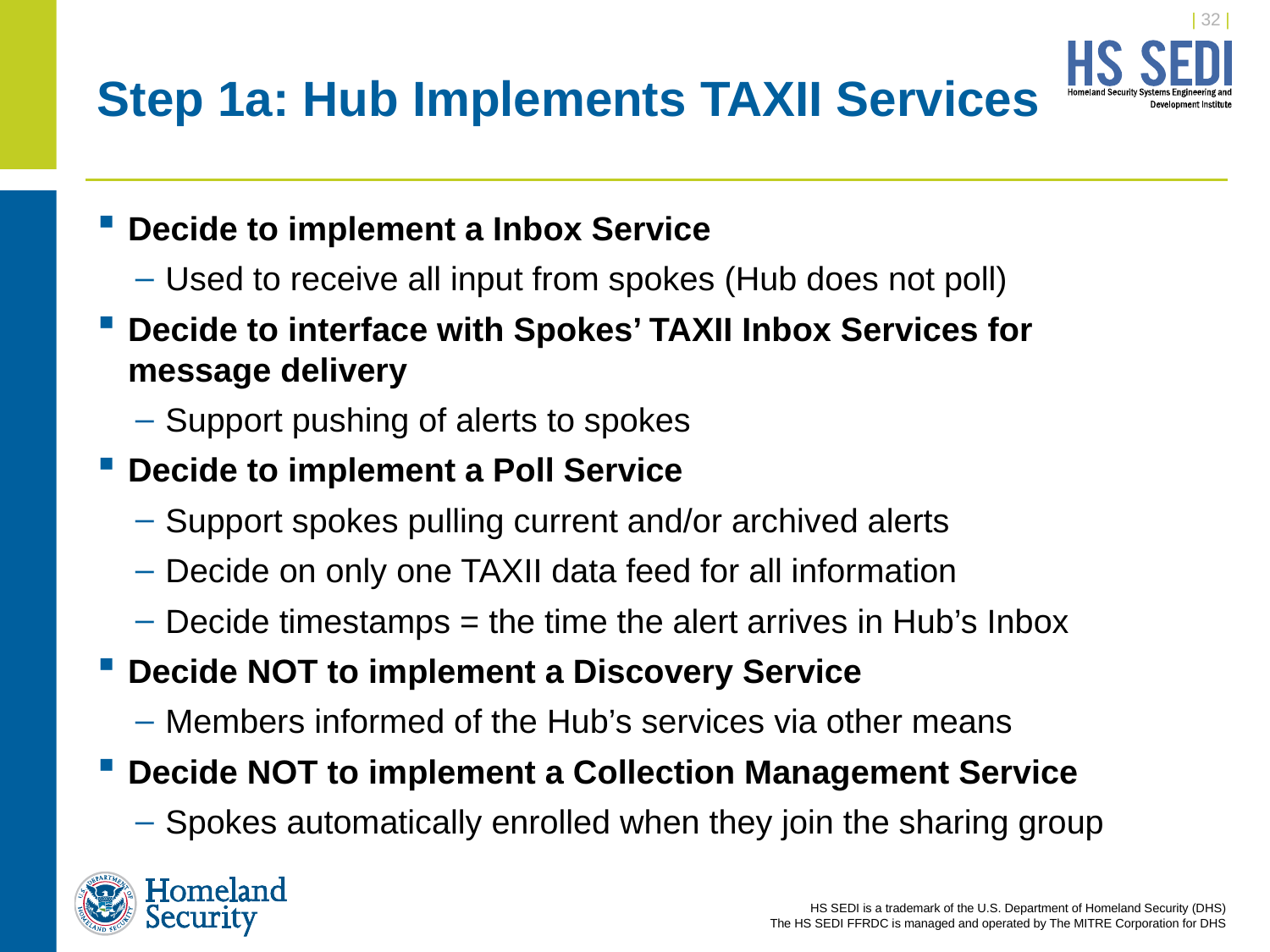

| 32 |
# Step 1a: Hub Implements TAXII Services
Decide to implement a Inbox Service
Used to receive all input from spokes (Hub does not poll)
Decide to interface with Spokes’ TAXII Inbox Services for message delivery
Support pushing of alerts to spokes
Decide to implement a Poll Service
Support spokes pulling current and/or archived alerts
Decide on only one TAXII data feed for all information
Decide timestamps = the time the alert arrives in Hub’s Inbox
Decide NOT to implement a Discovery Service
Members informed of the Hub’s services via other means
Decide NOT to implement a Collection Management Service
Spokes automatically enrolled when they join the sharing group